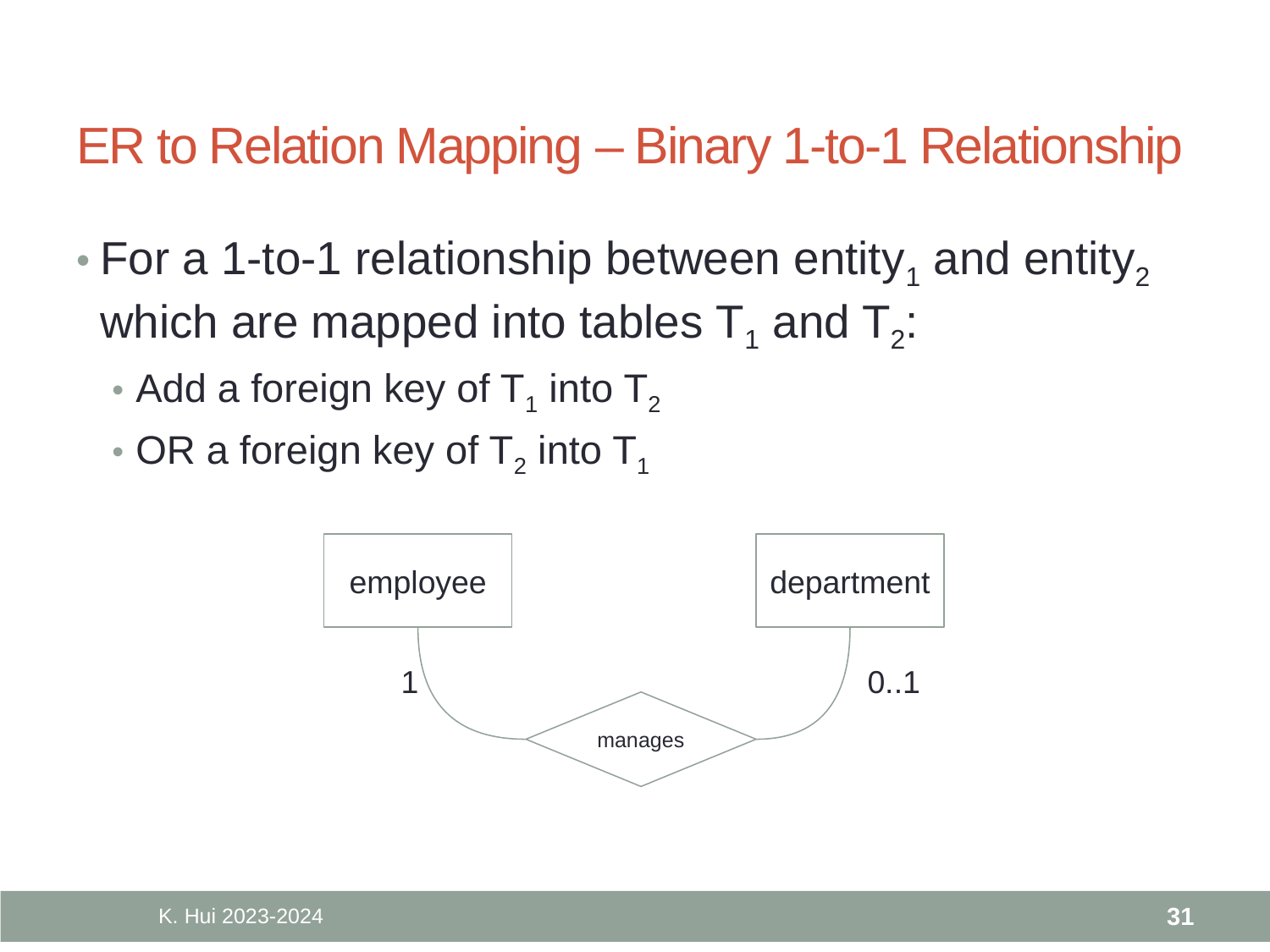

# ER to Relation Mapping – Binary 1-to-1 Relationship
For a 1-to-1 relationship between entity1 and entity2 which are mapped into tables T1 and T2:
Add a foreign key of T1 into T2
OR a foreign key of T2 into T1
department
employee
1
0..1
manages
K. Hui 2023-2024
31